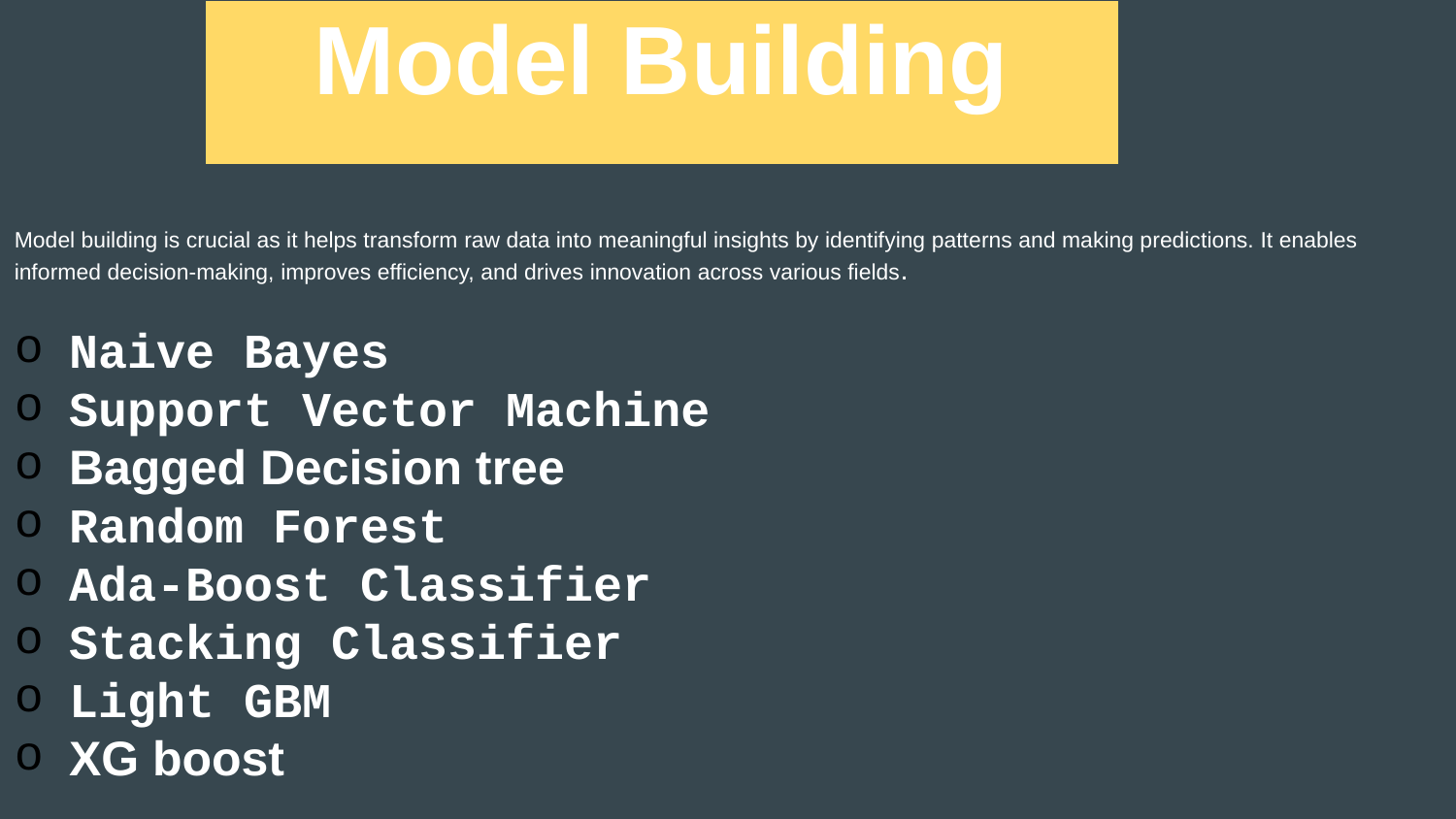

| Model Building |
| --- |

Model building is crucial as it helps transform raw data into meaningful insights by identifying patterns and making predictions. It enables informed decision-making, improves efficiency, and drives innovation across various fields.

Naive Bayes
Support Vector Machine
Bagged Decision tree
Random Forest
Ada-Boost Classifier
Stacking Classifier
Light GBM
XG boost